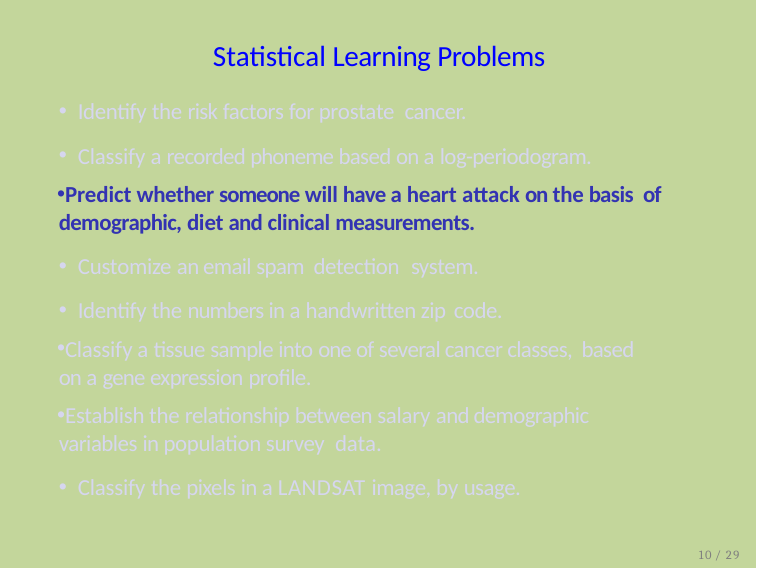

# Statistical Learning Problems
Identify the risk factors for prostate cancer.
Classify a recorded phoneme based on a log-periodogram.
Predict whether someone will have a heart attack on the basis  of demographic, diet and clinical measurements.
Customize an email spam  detection  system.
Identify the numbers in a handwritten zip code.
Classify a tissue sample into one of several cancer classes,  based on a gene expression profile.
Establish the relationship between salary and demographic  variables in population survey data.
Classify the pixels in a LANDSAT image, by usage.
10 / 29